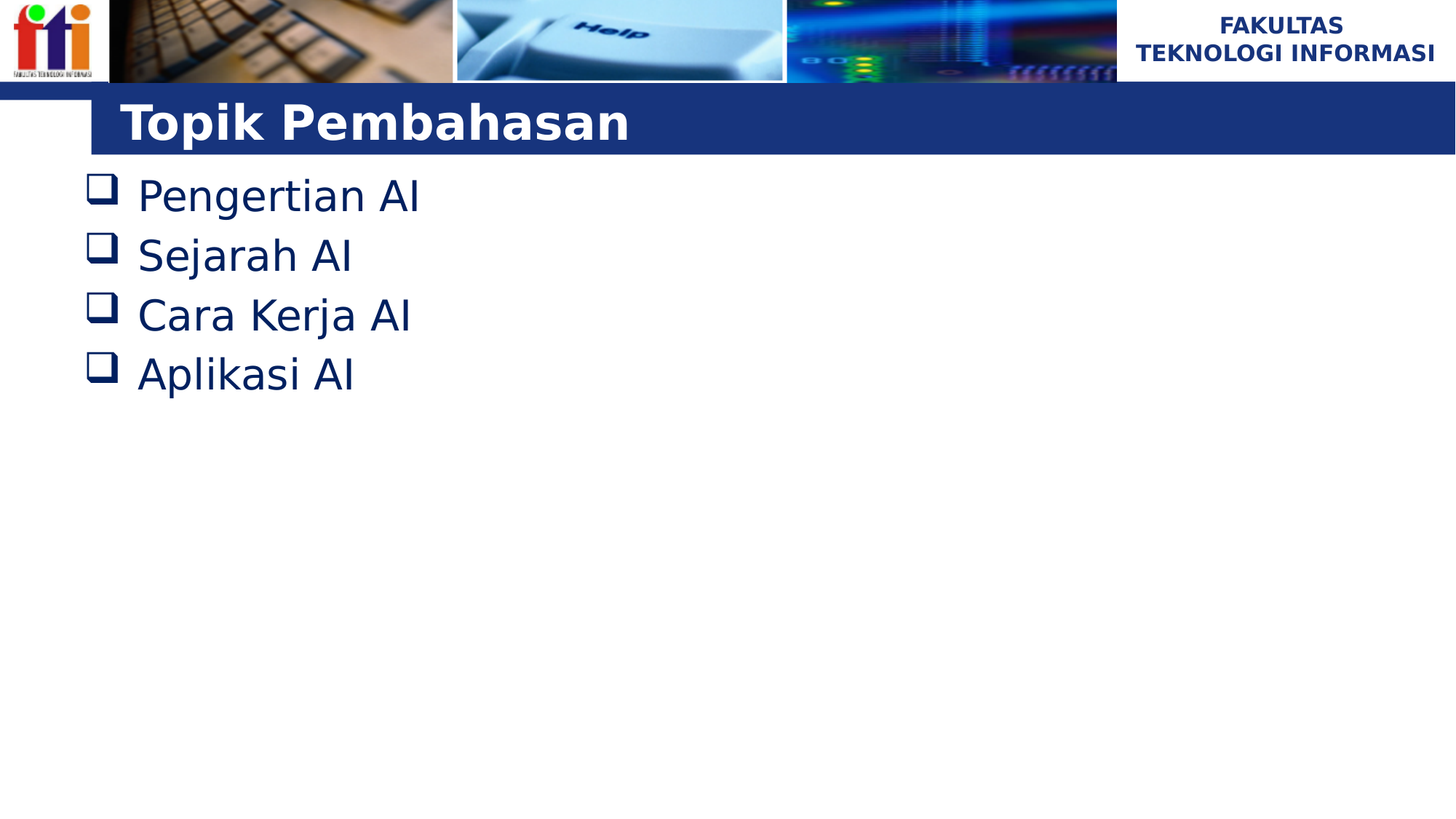

# Topik Pembahasan
Pengertian AI
Sejarah AI
Cara Kerja AI
Aplikasi AI